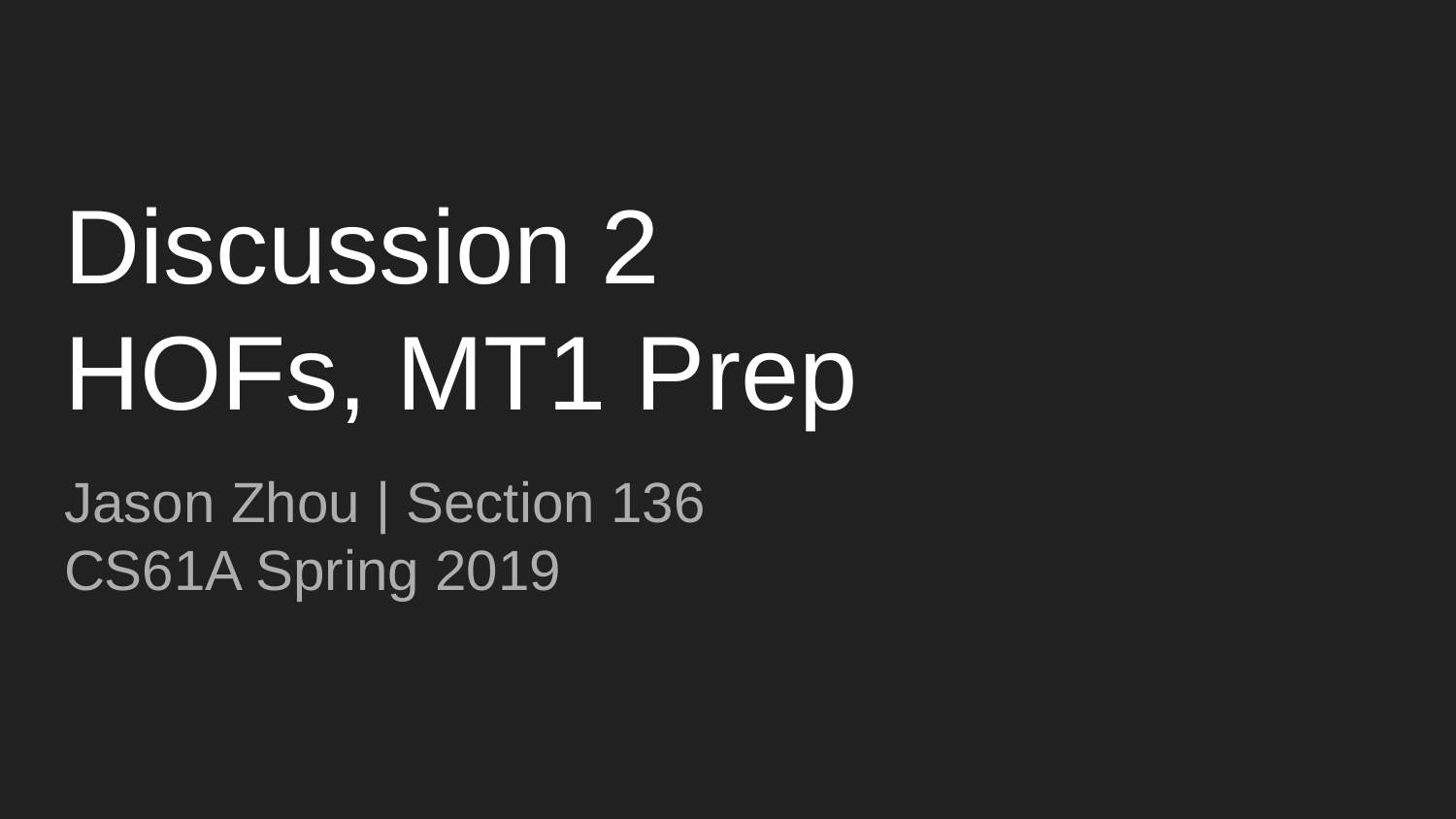

# Discussion 2
HOFs, MT1 Prep
Jason Zhou | Section 136
CS61A Spring 2019